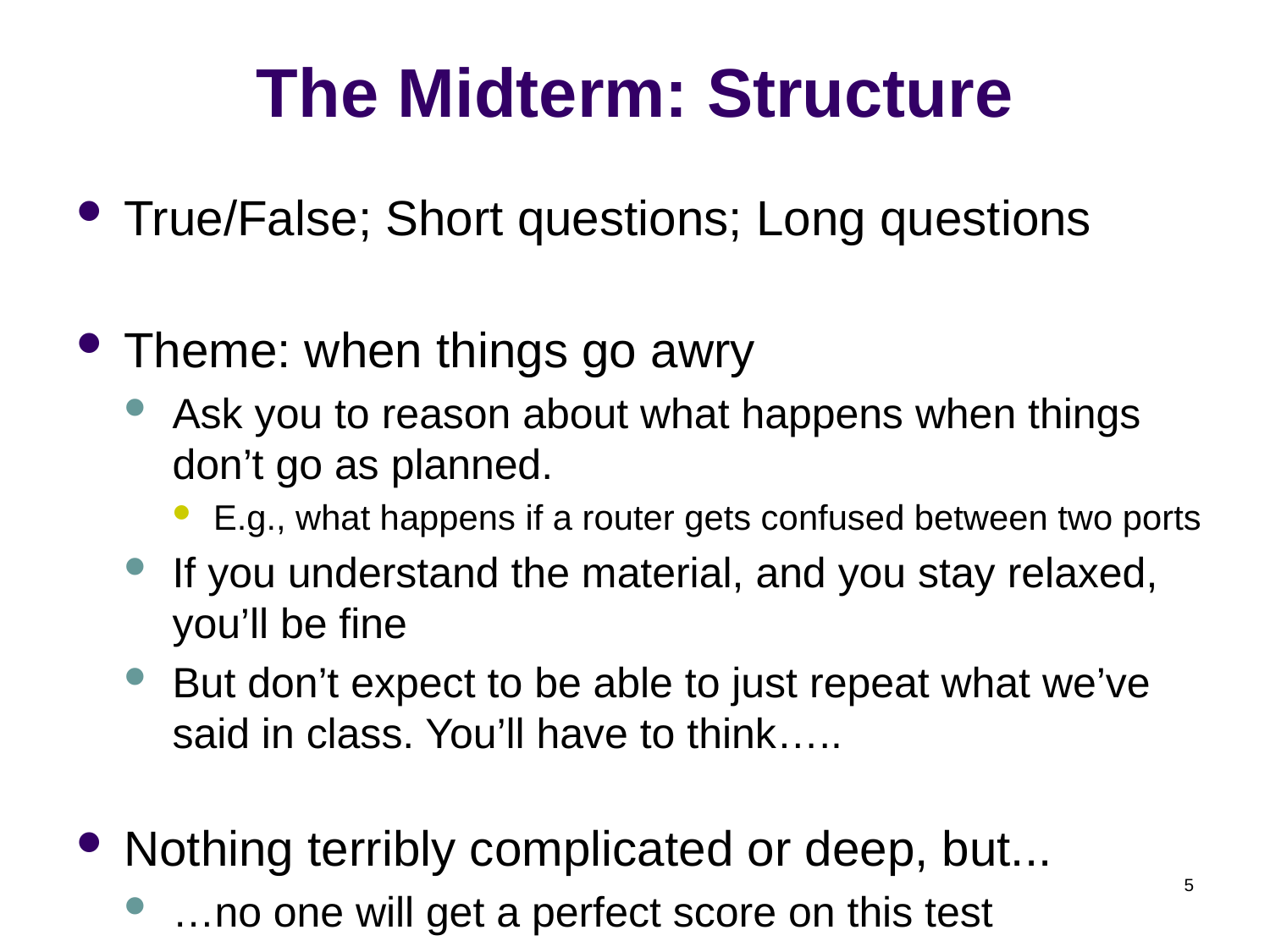

# The Midterm: Structure
True/False; Short questions; Long questions

Theme: when things go awry
Ask you to reason about what happens when things don’t go as planned.
E.g., what happens if a router gets confused between two ports
If you understand the material, and you stay relaxed, you’ll be fine
But don’t expect to be able to just repeat what we’ve said in class. You’ll have to think…..

Nothing terribly complicated or deep, but...
…no one will get a perfect score on this test
5